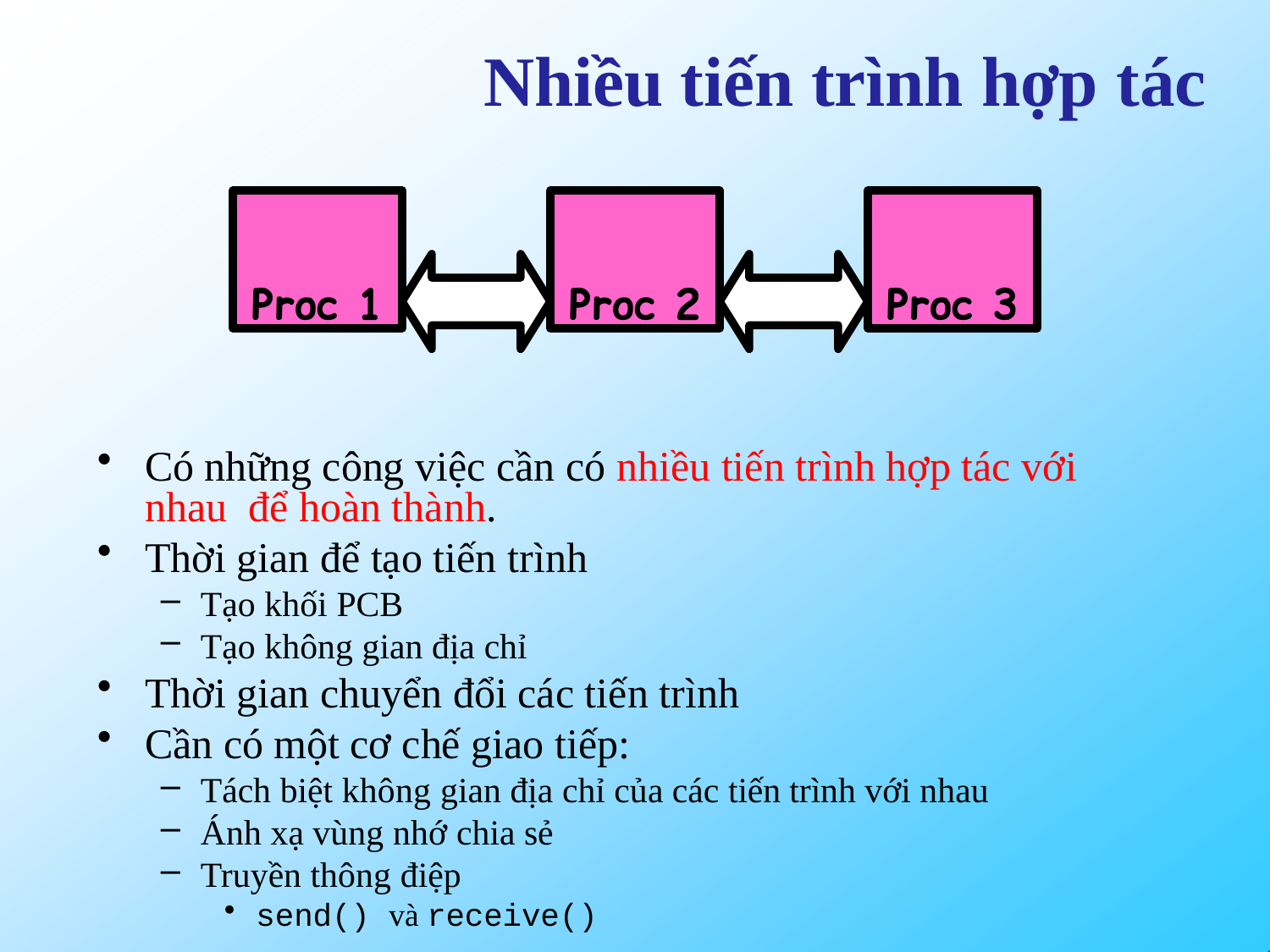

# Nhiều tiến trình hợp tác

Proc 1

Proc 2

Proc 3

Có những công việc cần có nhiều tiến trình hợp tác với nhau  để hoàn thành.
Thời gian để tạo tiến trình
Tạo khối PCB
Tạo không gian địa chỉ
Thời gian chuyển đổi các tiến trình
Cần có một cơ chế giao tiếp:
Tách biệt không gian địa chỉ của các tiến trình với nhau
Ánh xạ vùng nhớ chia sẻ
Truyền thông điệp
send() và receive()